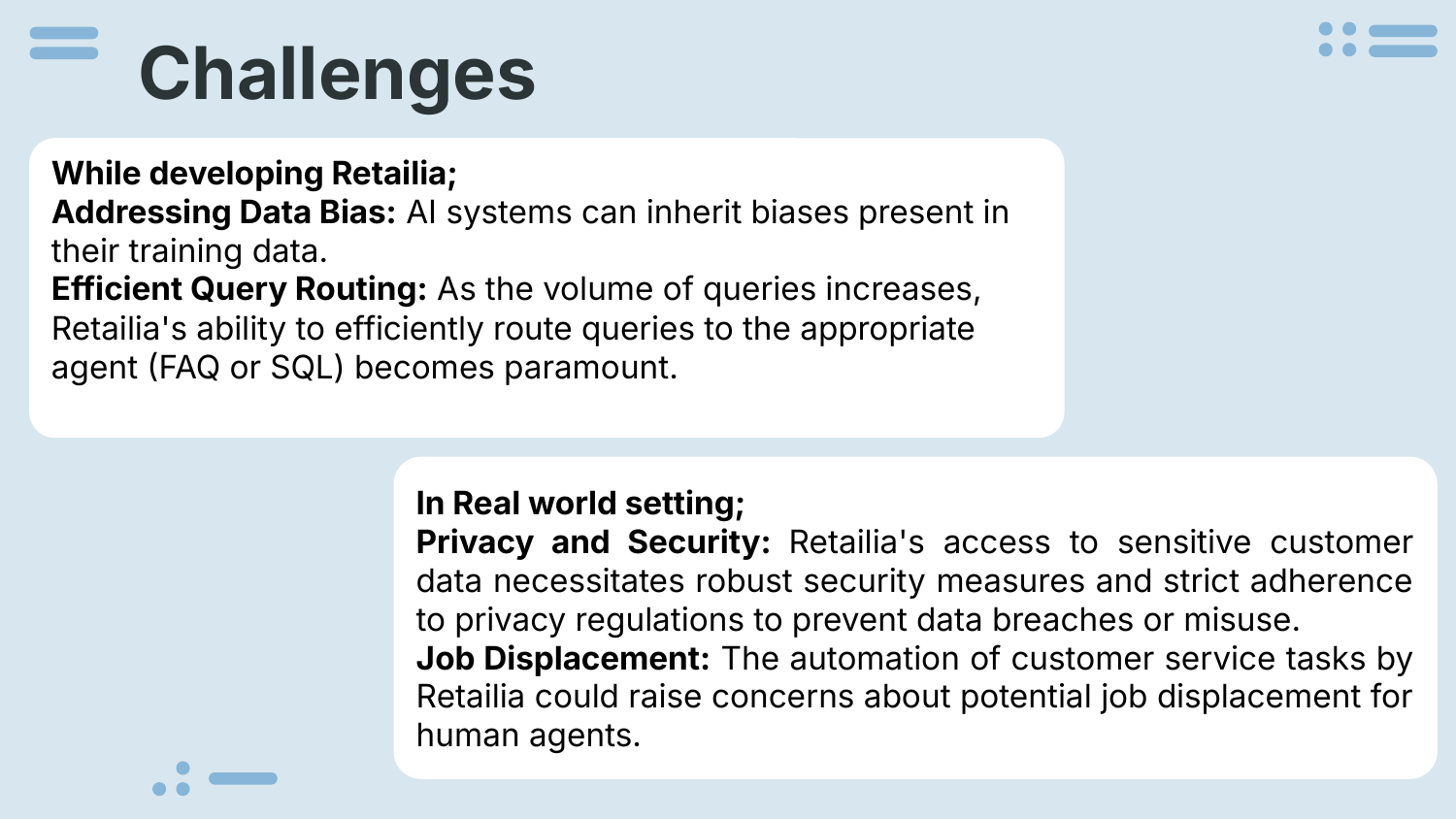

# Challenges

While developing Retailia;
Addressing Data Bias: AI systems can inherit biases present in their training data.
Efficient Query Routing: As the volume of queries increases, Retailia's ability to efficiently route queries to the appropriate agent (FAQ or SQL) becomes paramount.

In Real world setting;
Privacy and Security: Retailia's access to sensitive customer data necessitates robust security measures and strict adherence to privacy regulations to prevent data breaches or misuse.
Job Displacement: The automation of customer service tasks by Retailia could raise concerns about potential job displacement for human agents.